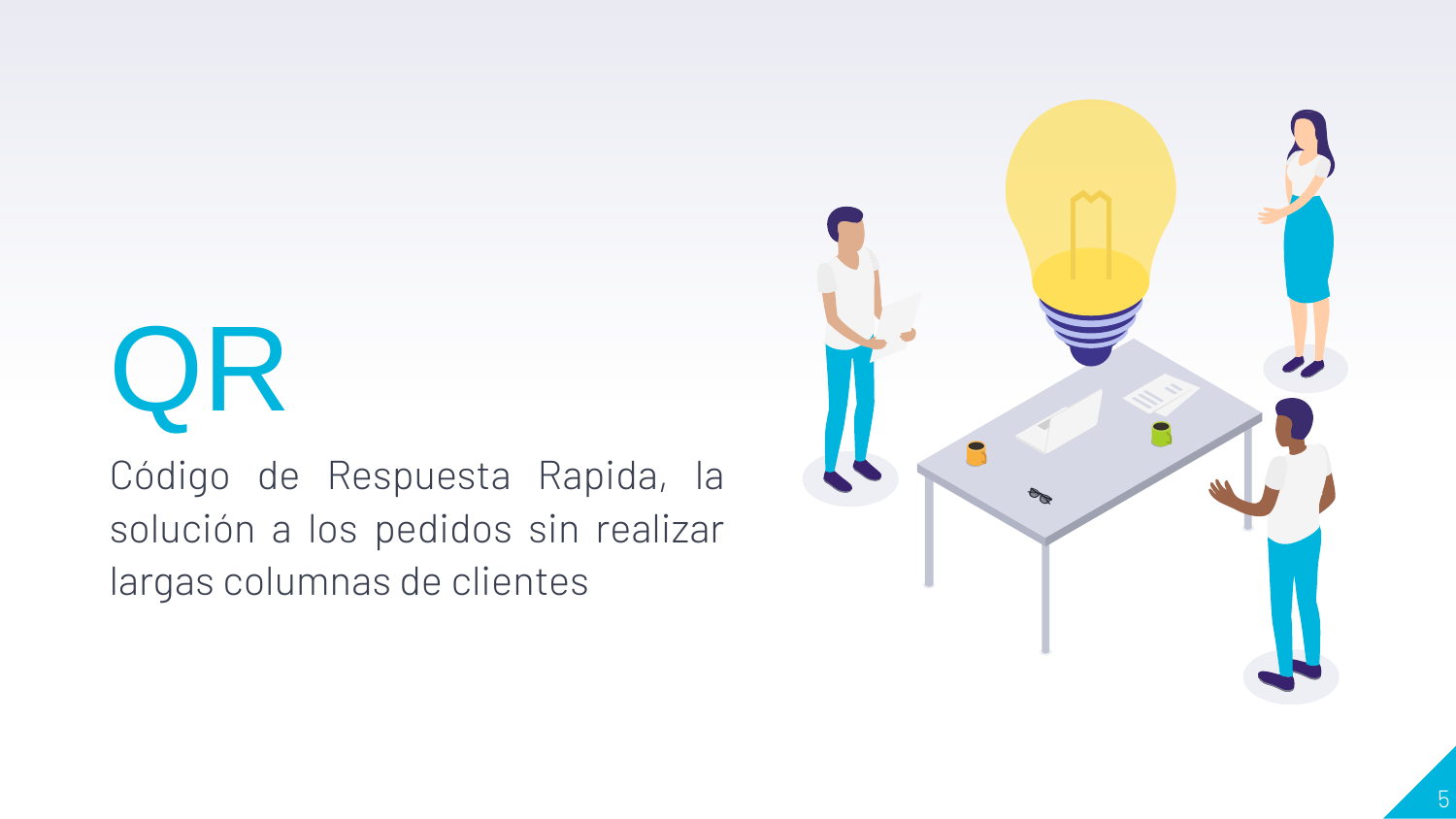

QR
Código de Respuesta Rapida, la solución a los pedidos sin realizar largas columnas de clientes
5